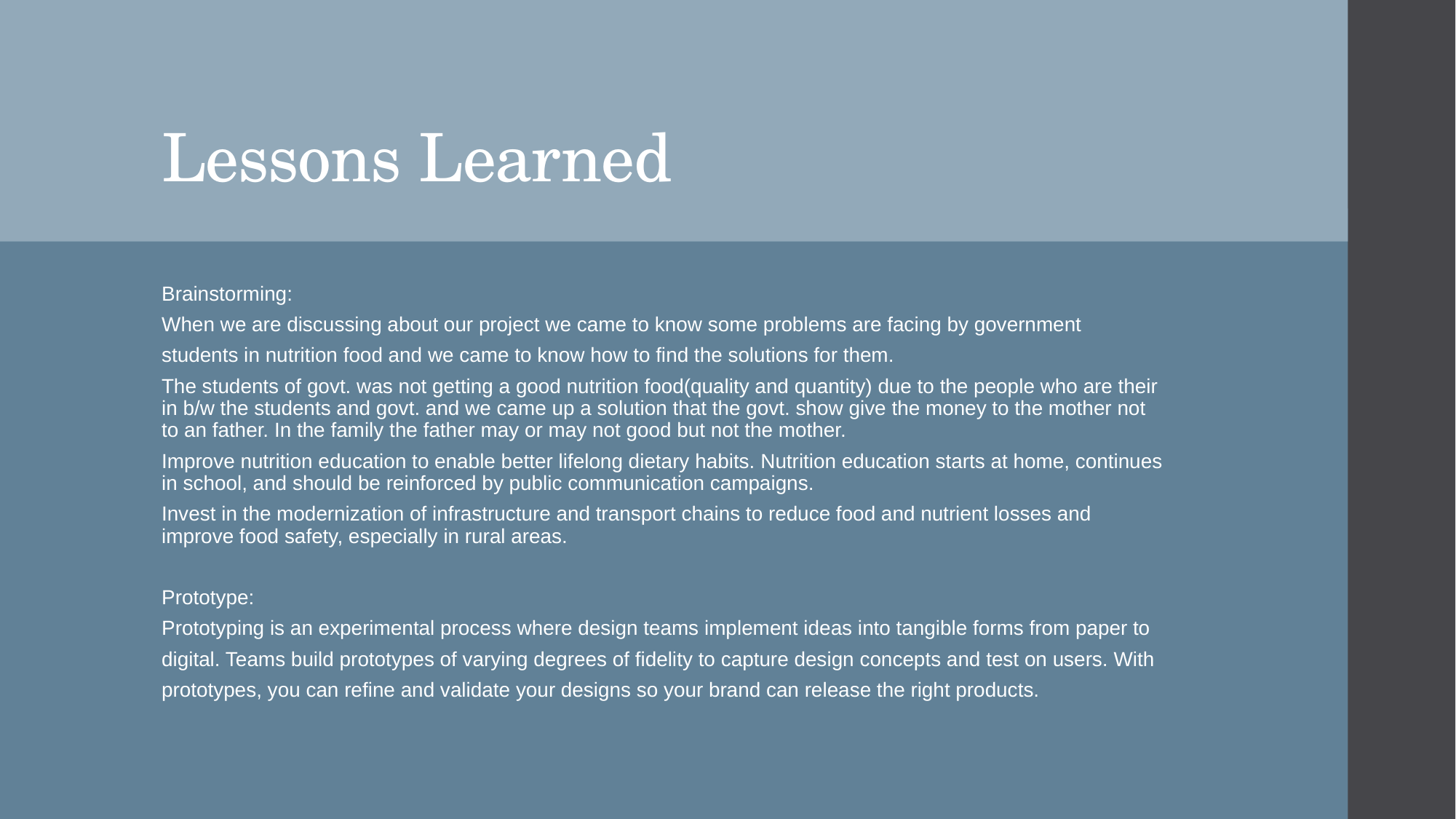

# Lessons Learned

Brainstorming:
When we are discussing about our project we came to know some problems are facing by government
students in nutrition food and we came to know how to find the solutions for them.
The students of govt. was not getting a good nutrition food(quality and quantity) due to the people who are their in b/w the students and govt. and we came up a solution that the govt. show give the money to the mother not to an father. In the family the father may or may not good but not the mother.
Improve nutrition education to enable better lifelong dietary habits. Nutrition education starts at home, continues in school, and should be reinforced by public communication campaigns.
Invest in the modernization of infrastructure and transport chains to reduce food and nutrient losses and improve food safety, especially in rural areas.

Prototype:
Prototyping is an experimental process where design teams implement ideas into tangible forms from paper to
digital. Teams build prototypes of varying degrees of fidelity to capture design concepts and test on users. With
prototypes, you can refine and validate your designs so your brand can release the right products.